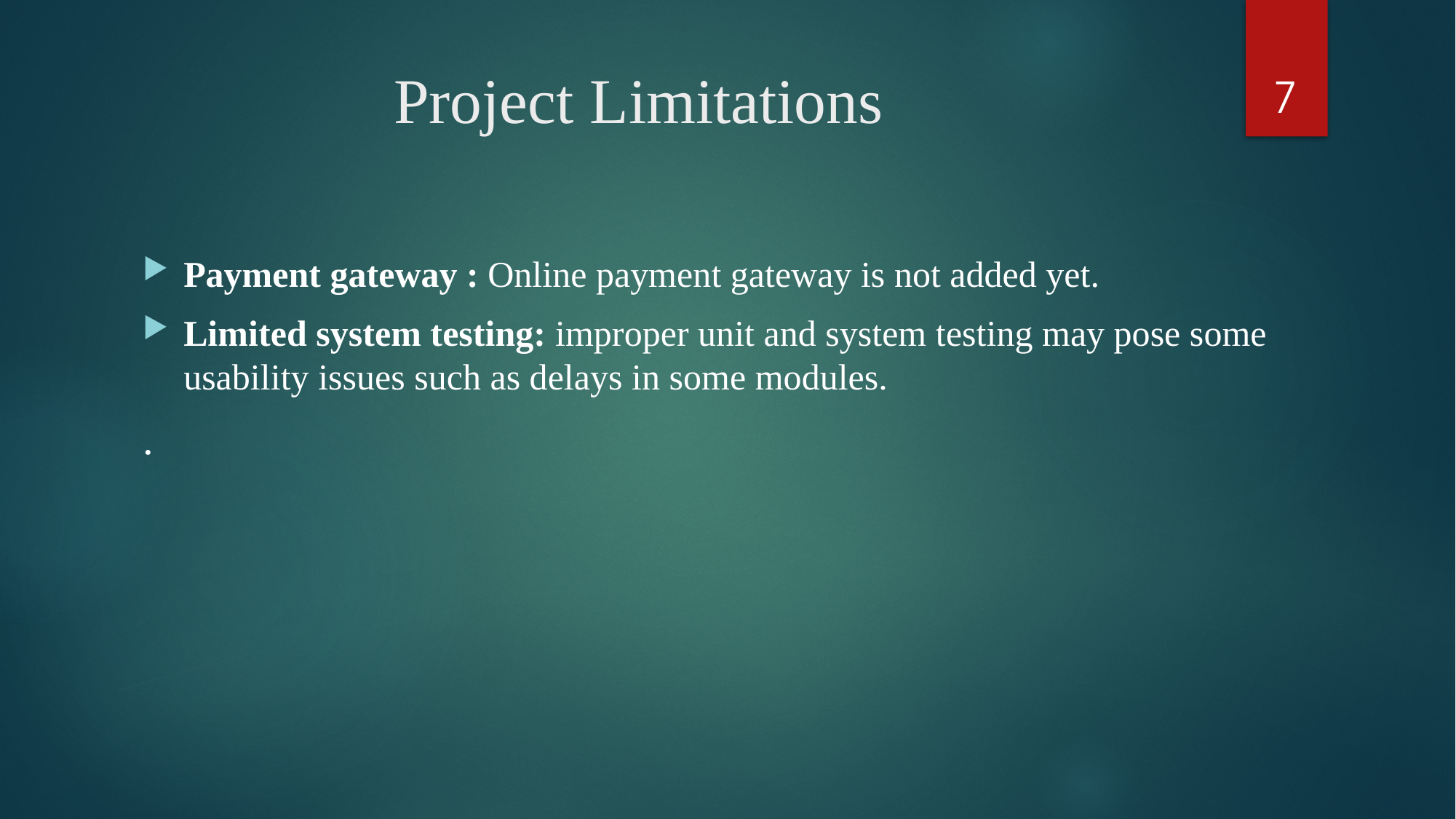

7
# Project Limitations
Payment gateway : Online payment gateway is not added yet.
Limited system testing: improper unit and system testing may pose some usability issues such as delays in some modules.
.